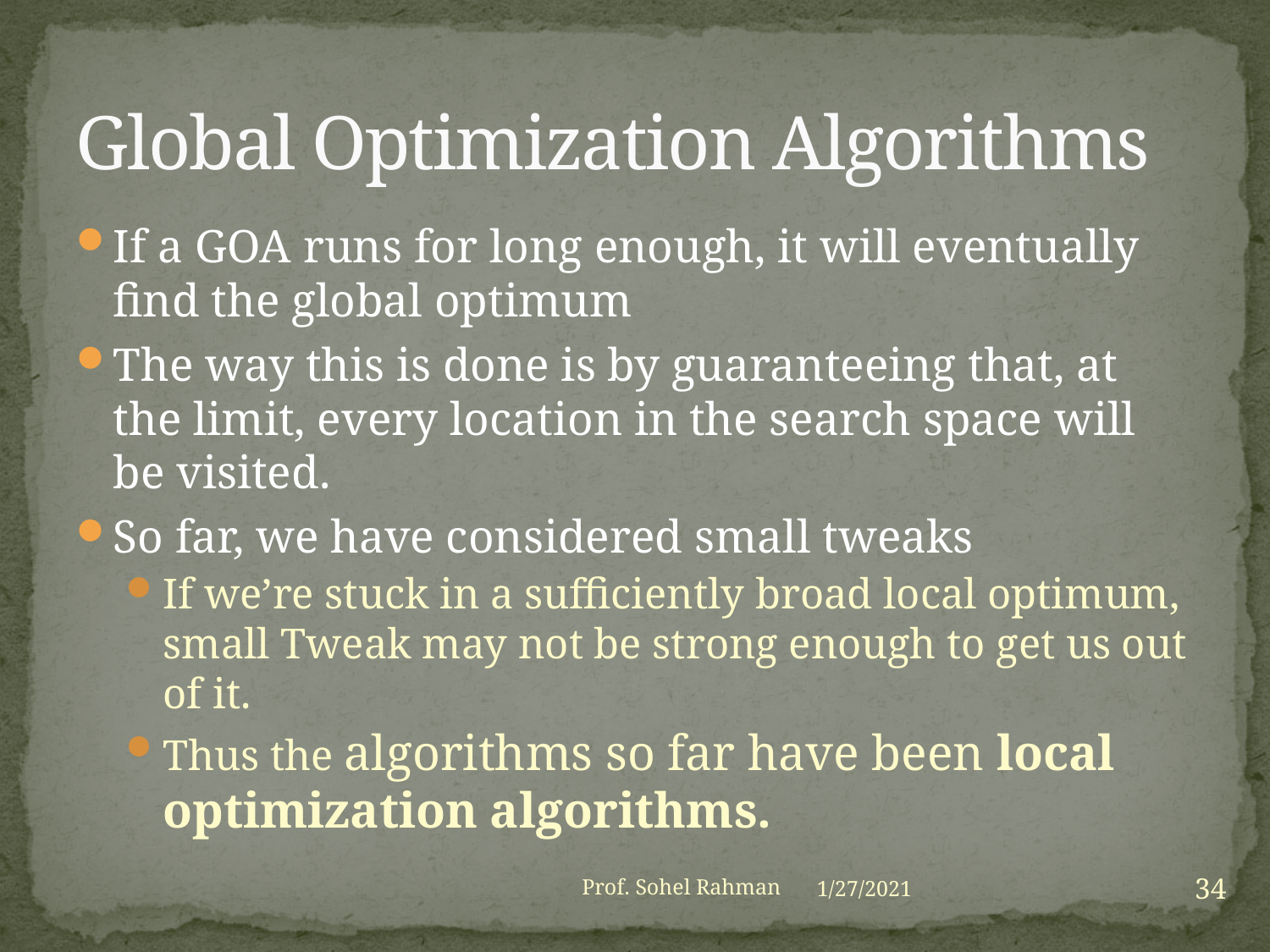

# Global Optimization Algorithms
If a GOA runs for long enough, it will eventually find the global optimum
The way this is done is by guaranteeing that, at the limit, every location in the search space will be visited.
So far, we have considered small tweaks
If we’re stuck in a sufficiently broad local optimum, small Tweak may not be strong enough to get us out of it.
Thus the algorithms so far have been local optimization algorithms.

34
Prof. Sohel Rahman
1/27/2021